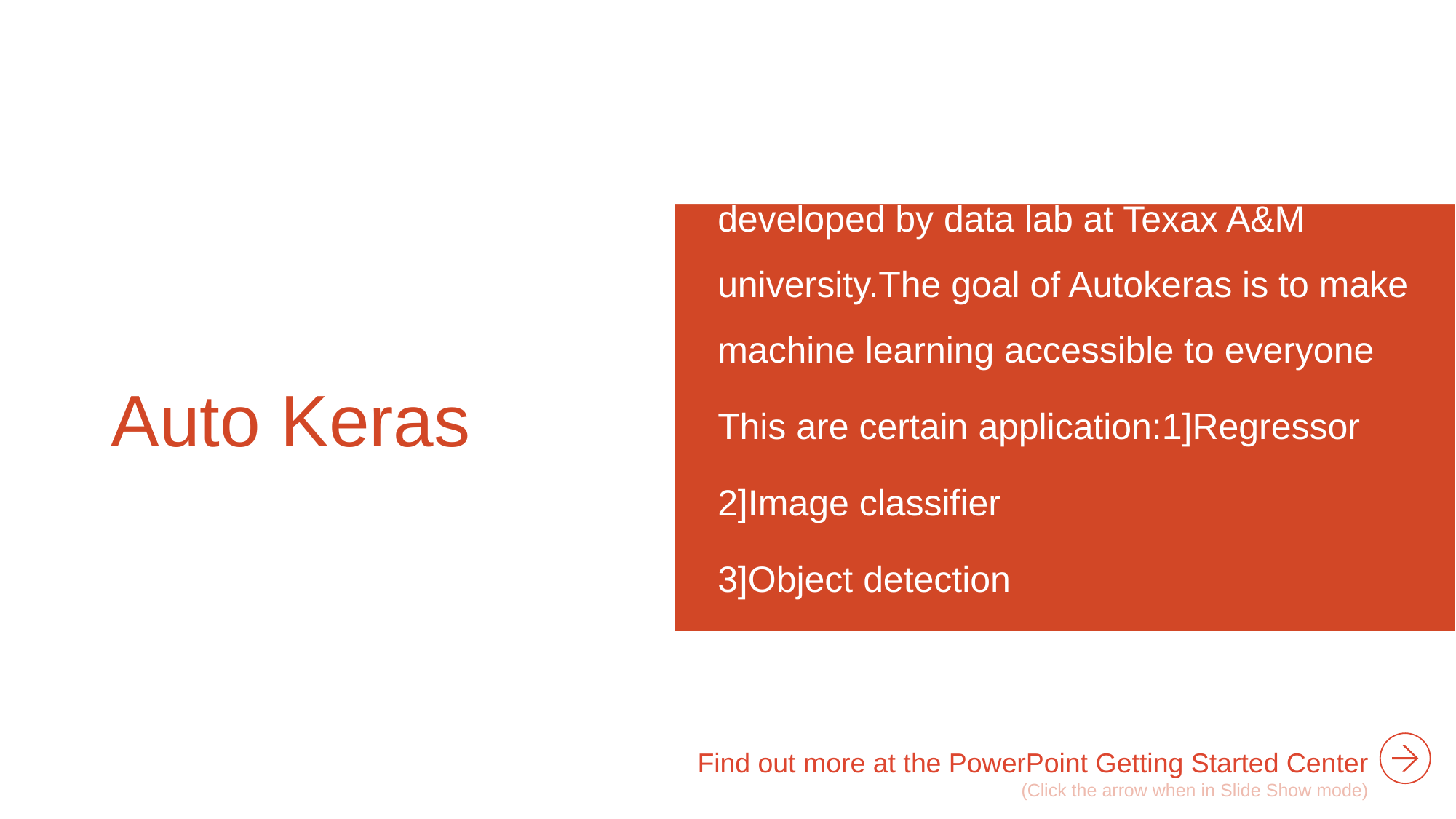

An auto ML system based on keras.it is developed by data lab at Texax A&M university.The goal of Autokeras is to make machine learning accessible to everyone
This are certain application:1]Regressor
2]Image classifier
3]Object detection

# Auto Keras
Find out more at the PowerPoint Getting Started Center

(Click the arrow when in Slide Show mode)